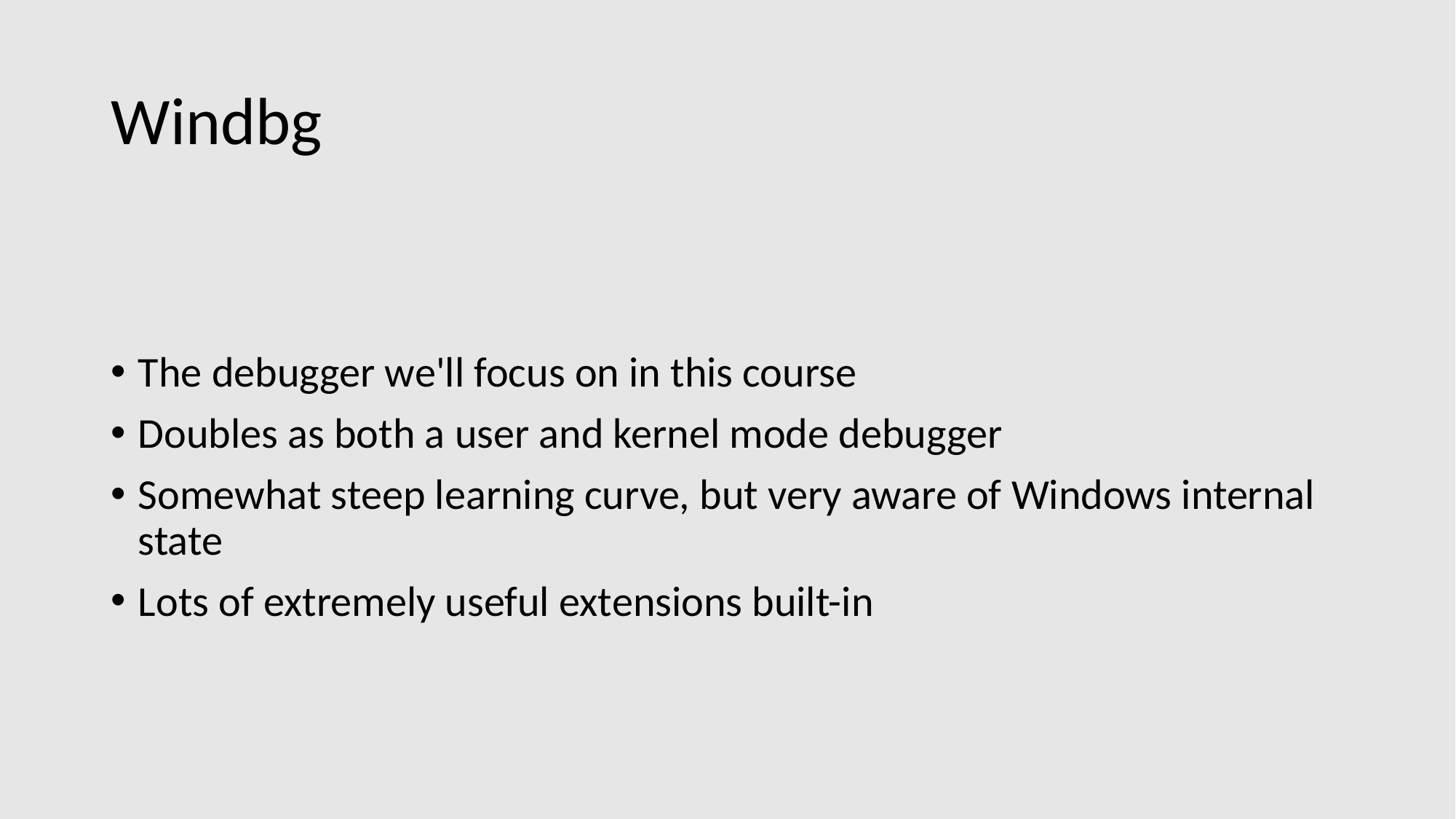

# Windbg

The debugger we'll focus on in this course
Doubles as both a user and kernel mode debugger
Somewhat steep learning curve, but very aware of Windows internal state
Lots of extremely useful extensions built-in